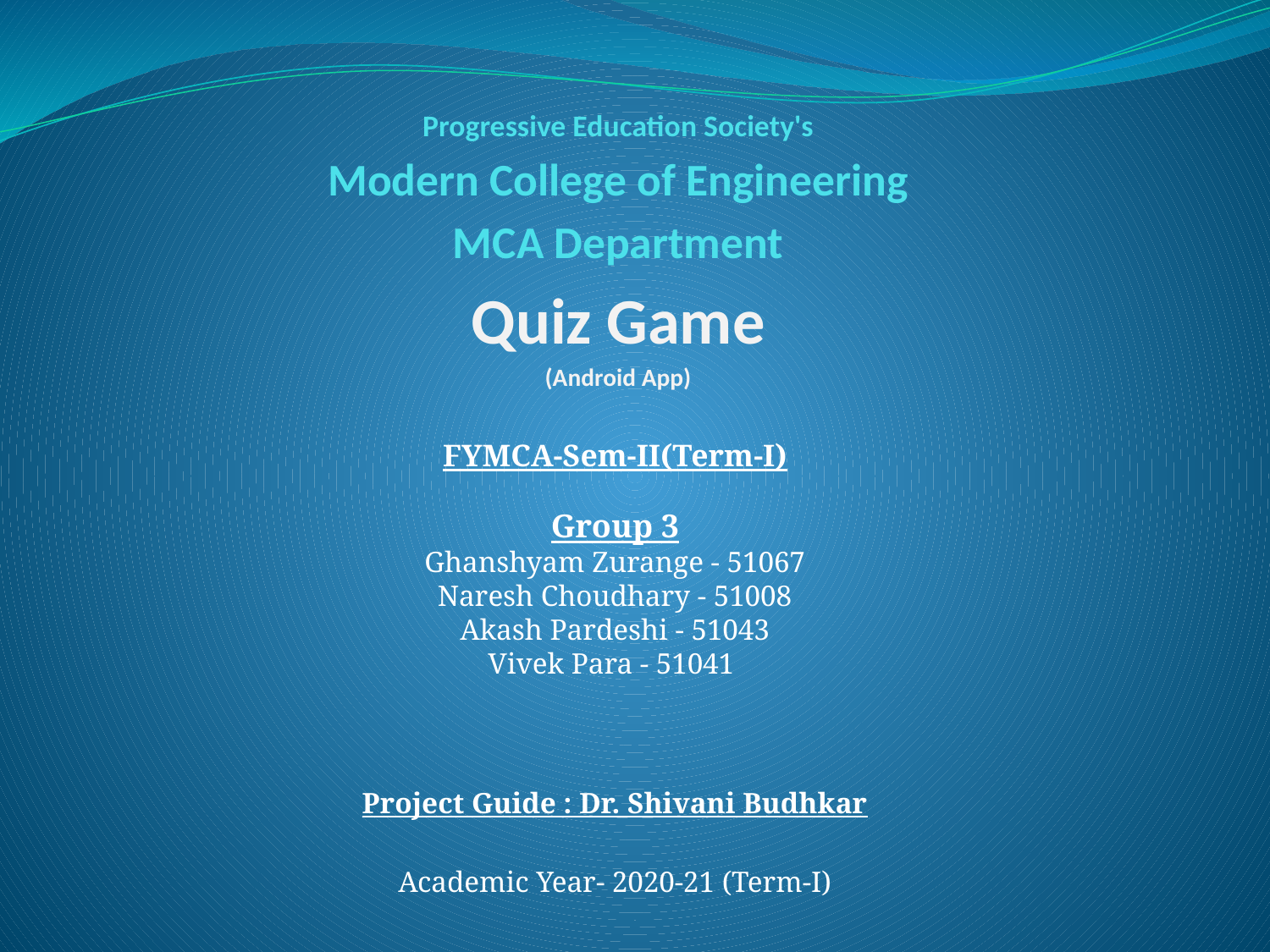

# Progressive Education Society's Modern College of Engineering MCA Department Quiz Game
(Android App)
FYMCA-Sem-II(Term-I)

Group 3
Ghanshyam Zurange - 51067
Naresh Choudhary - 51008
Akash Pardeshi - 51043
Vivek Para - 51041

Project Guide : Dr. Shivani Budhkar

Academic Year- 2020-21 (Term-I)